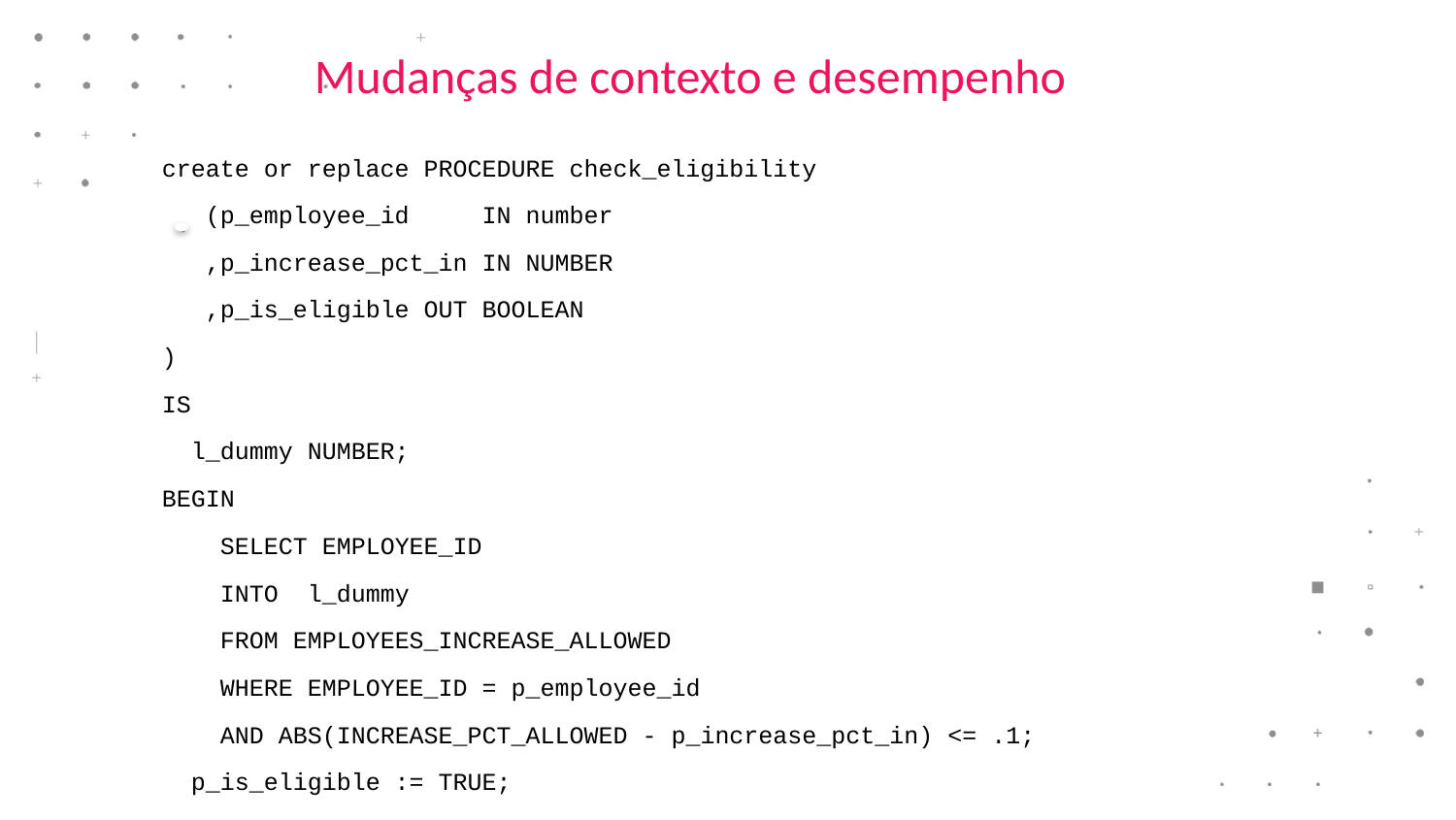

# Mudanças de contexto e desempenho
create or replace PROCEDURE check_eligibility
   (p_employee_id     IN number
   ,p_increase_pct_in IN NUMBER
   ,p_is_eligible OUT BOOLEAN
)
IS
  l_dummy NUMBER;
BEGIN
    SELECT EMPLOYEE_ID
    INTO  l_dummy
    FROM EMPLOYEES_INCREASE_ALLOWED
    WHERE EMPLOYEE_ID = p_employee_id
    AND ABS(INCREASE_PCT_ALLOWED - p_increase_pct_in) <= .1;
  p_is_eligible := TRUE;